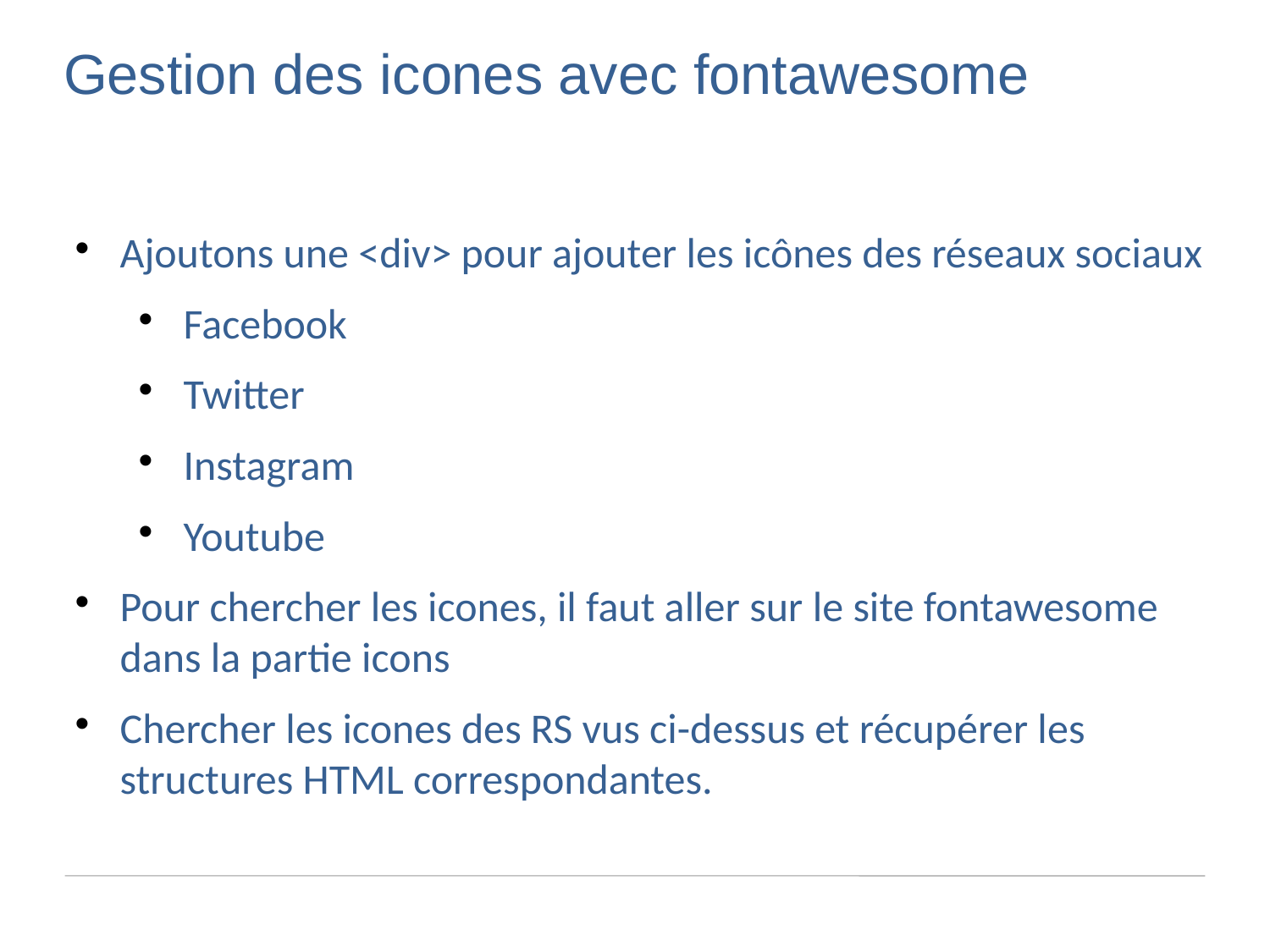

Gestion des icones avec fontawesome
Ajoutons une <div> pour ajouter les icônes des réseaux sociaux
Facebook
Twitter
Instagram
Youtube
Pour chercher les icones, il faut aller sur le site fontawesome dans la partie icons
Chercher les icones des RS vus ci-dessus et récupérer les structures HTML correspondantes.